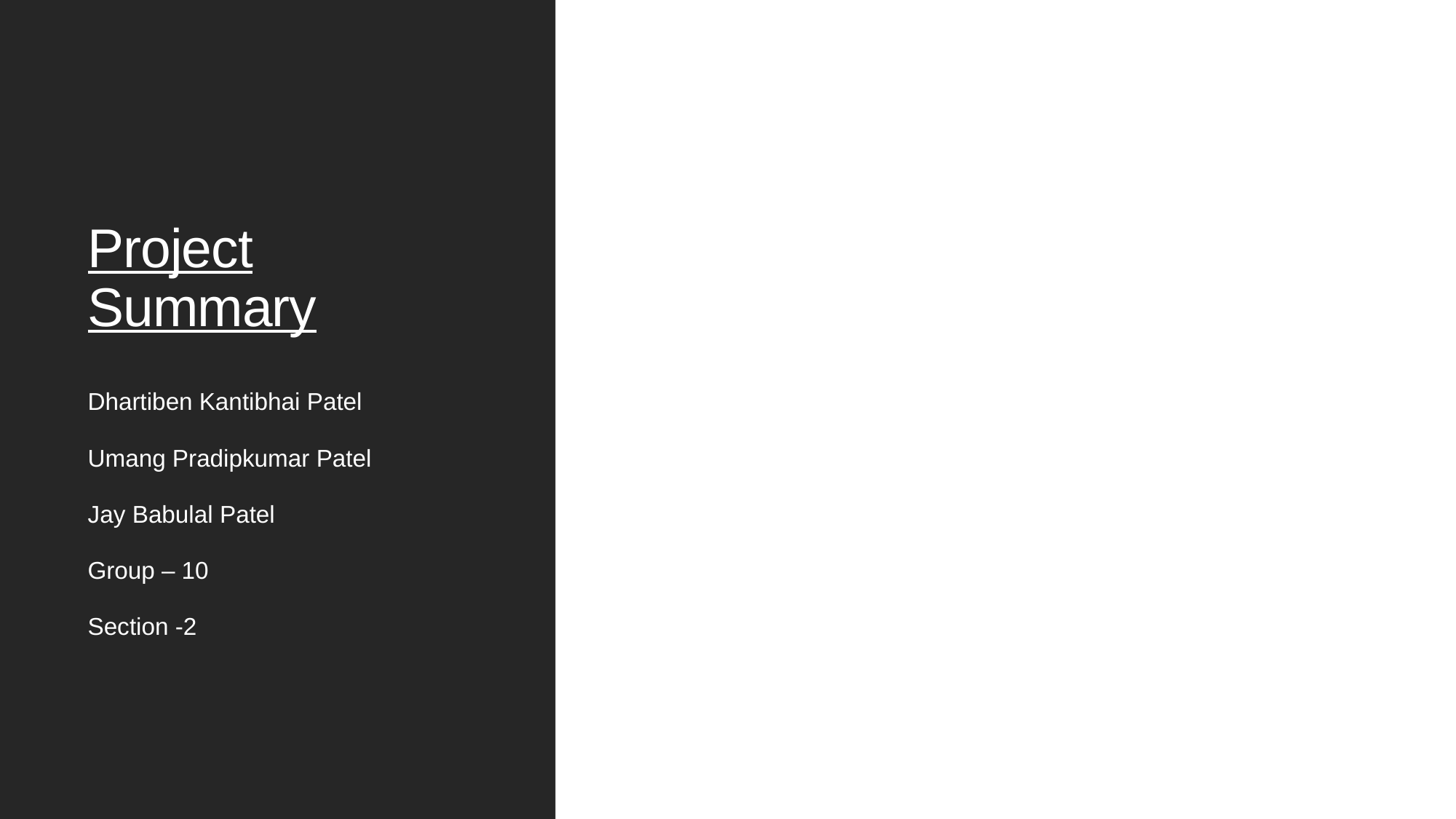

# Project Summary
Dhartiben Kantibhai Patel
Umang Pradipkumar Patel
Jay Babulal Patel
Group – 10
Section -2